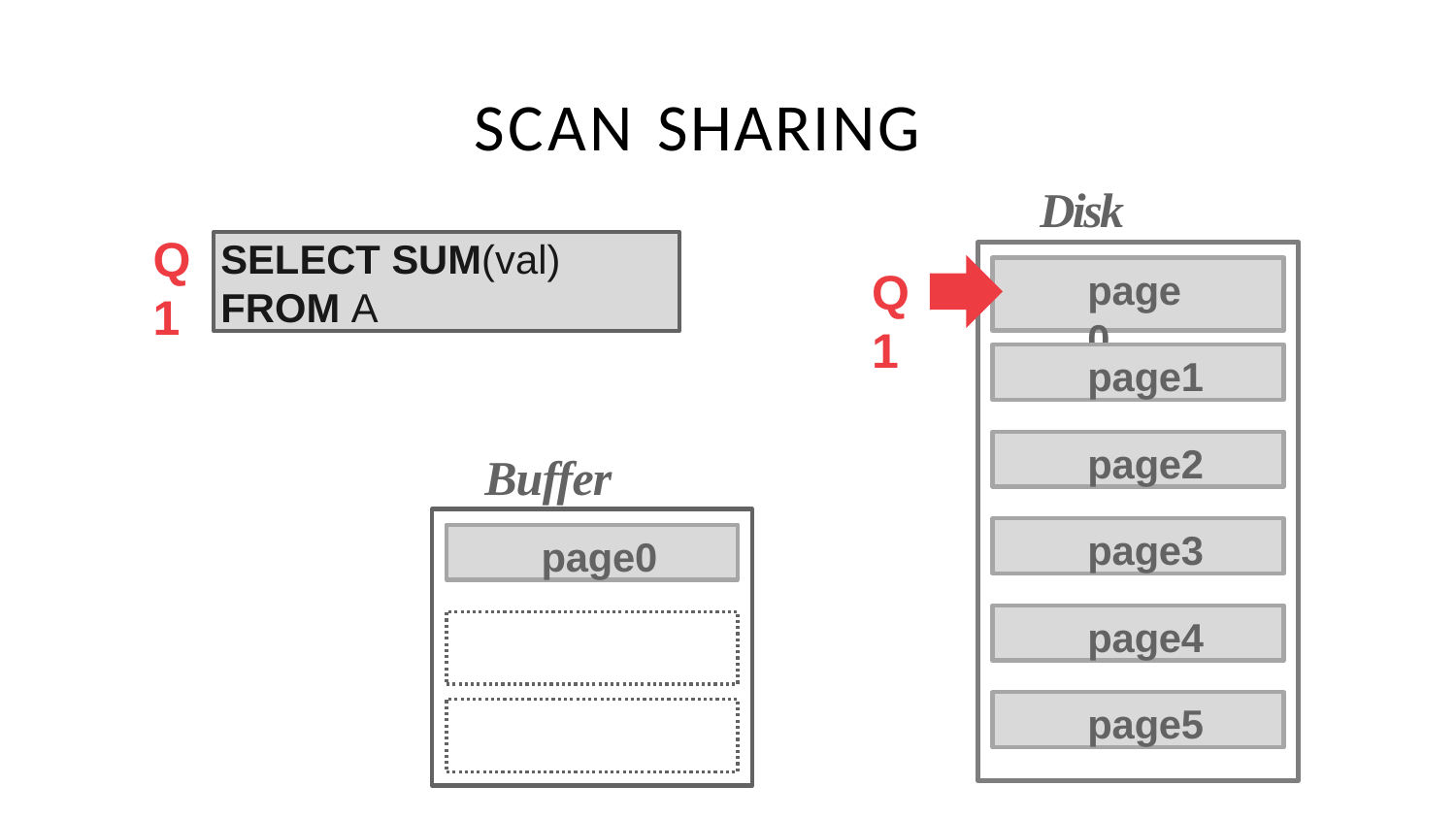

# SCAN SHARING
Disk Pages
Q1
SELECT SUM(val) FROM A

Q1
page0
page1
page2
Buffer Pool

page3
page0
page4
page5